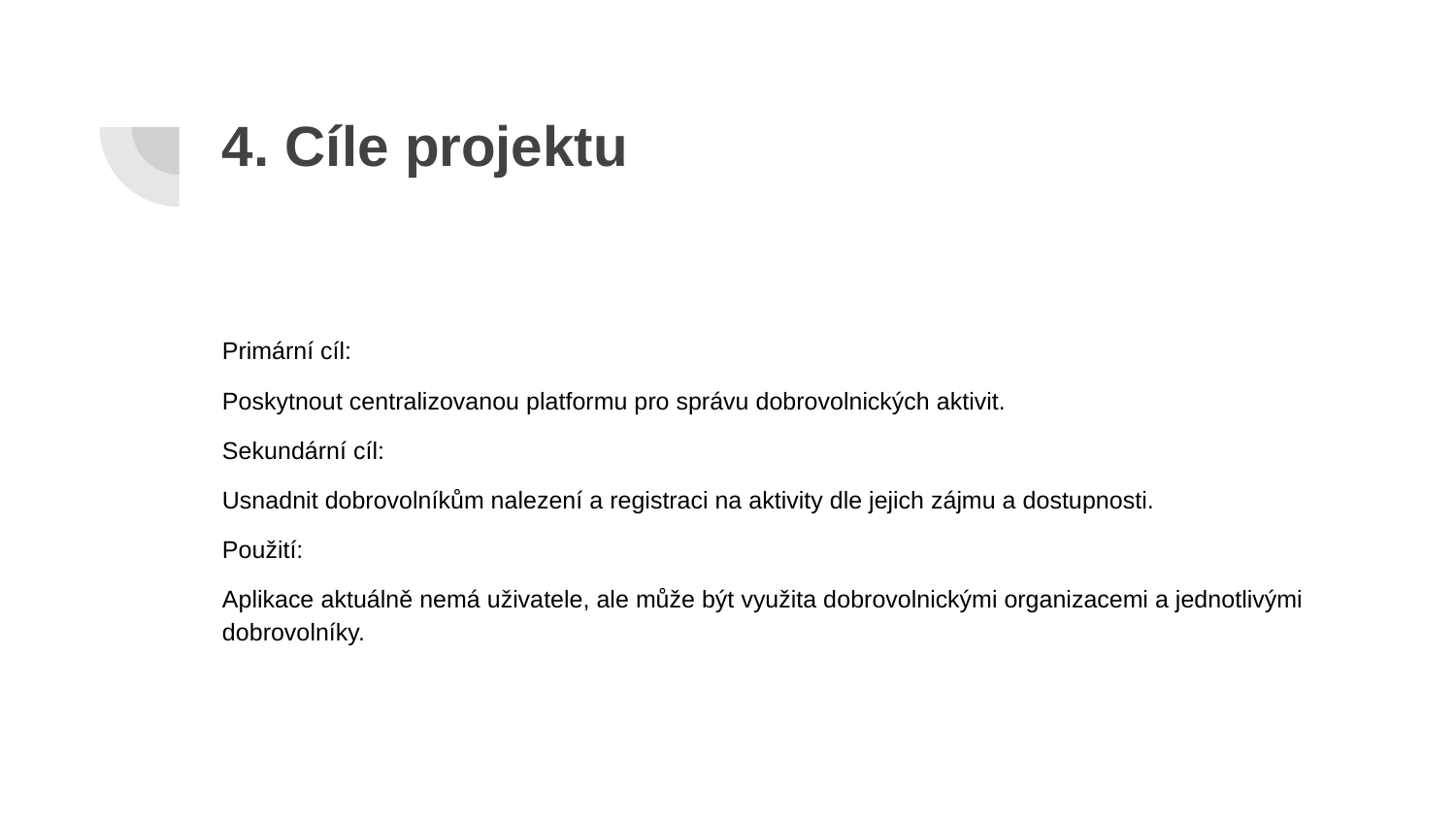

# 4. Cíle projektu
Primární cíl:
Poskytnout centralizovanou platformu pro správu dobrovolnických aktivit.
Sekundární cíl:
Usnadnit dobrovolníkům nalezení a registraci na aktivity dle jejich zájmu a dostupnosti.
Použití:
Aplikace aktuálně nemá uživatele, ale může být využita dobrovolnickými organizacemi a jednotlivými dobrovolníky.